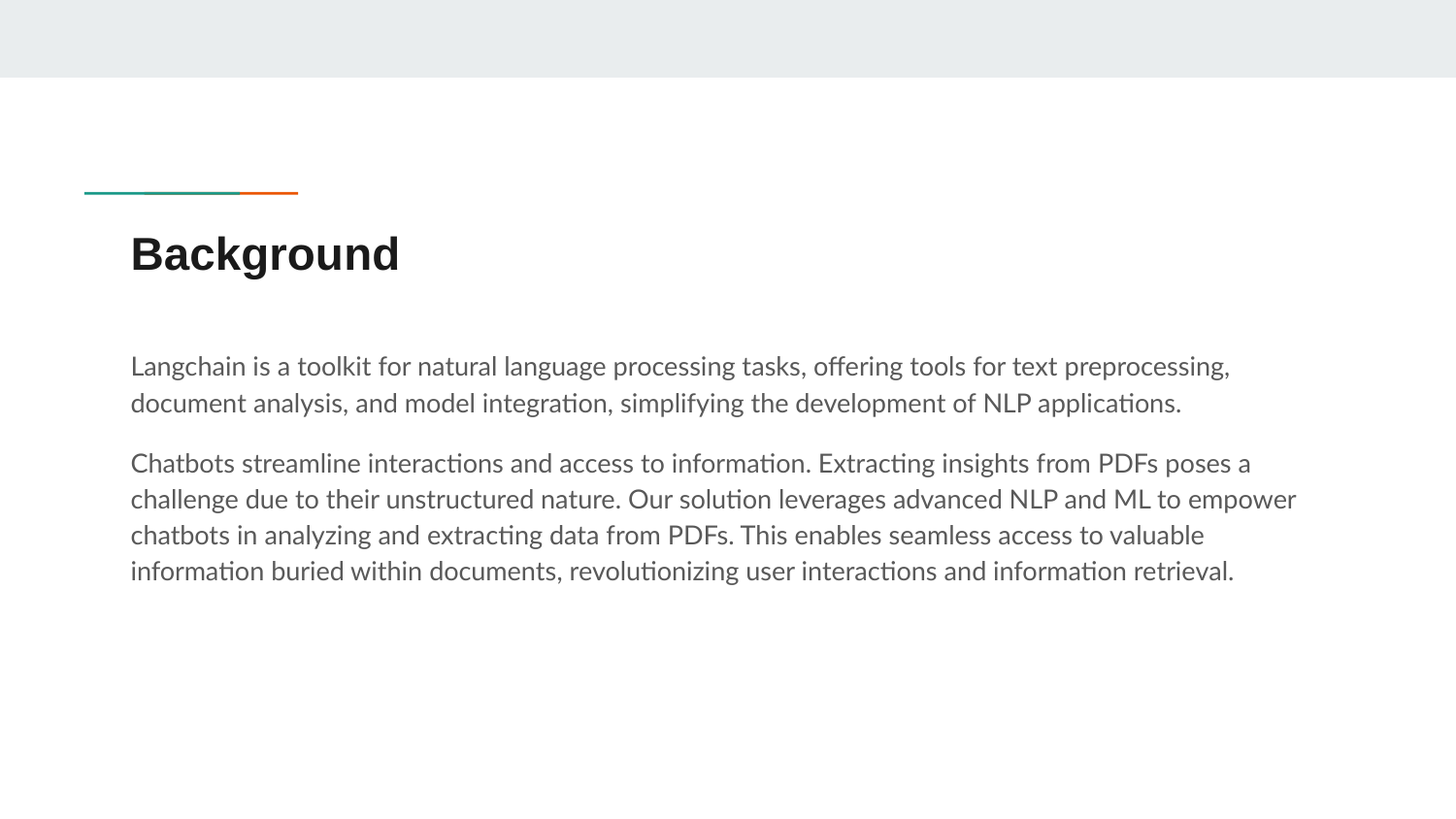

# Background
Langchain is a toolkit for natural language processing tasks, offering tools for text preprocessing, document analysis, and model integration, simplifying the development of NLP applications.
Chatbots streamline interactions and access to information. Extracting insights from PDFs poses a challenge due to their unstructured nature. Our solution leverages advanced NLP and ML to empower chatbots in analyzing and extracting data from PDFs. This enables seamless access to valuable information buried within documents, revolutionizing user interactions and information retrieval.